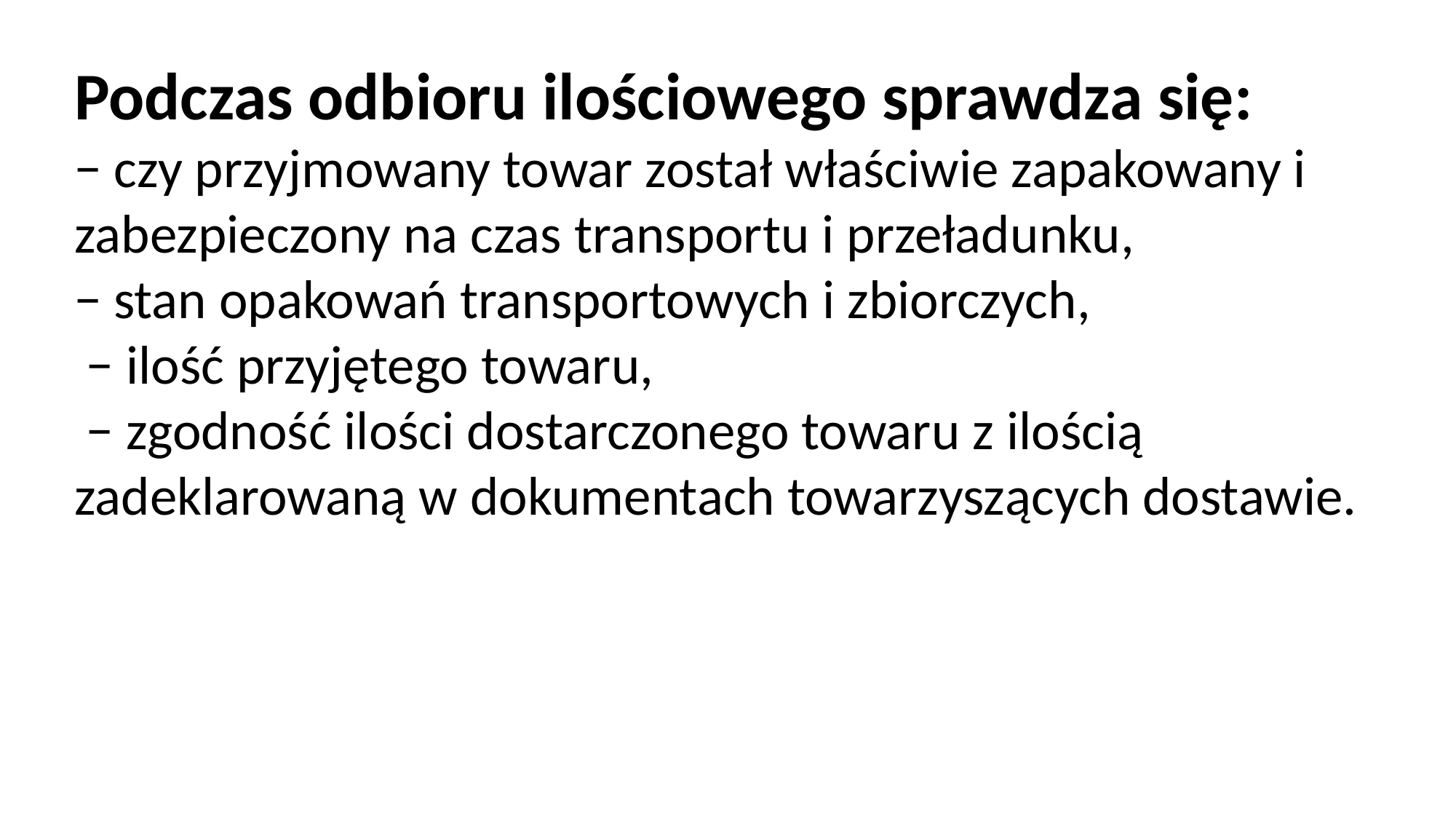

Podczas odbioru ilościowego sprawdza się:
− czy przyjmowany towar został właściwie zapakowany i zabezpieczony na czas transportu i przeładunku,
− stan opakowań transportowych i zbiorczych,
 − ilość przyjętego towaru,
 − zgodność ilości dostarczonego towaru z ilością zadeklarowaną w dokumentach towarzyszących dostawie.